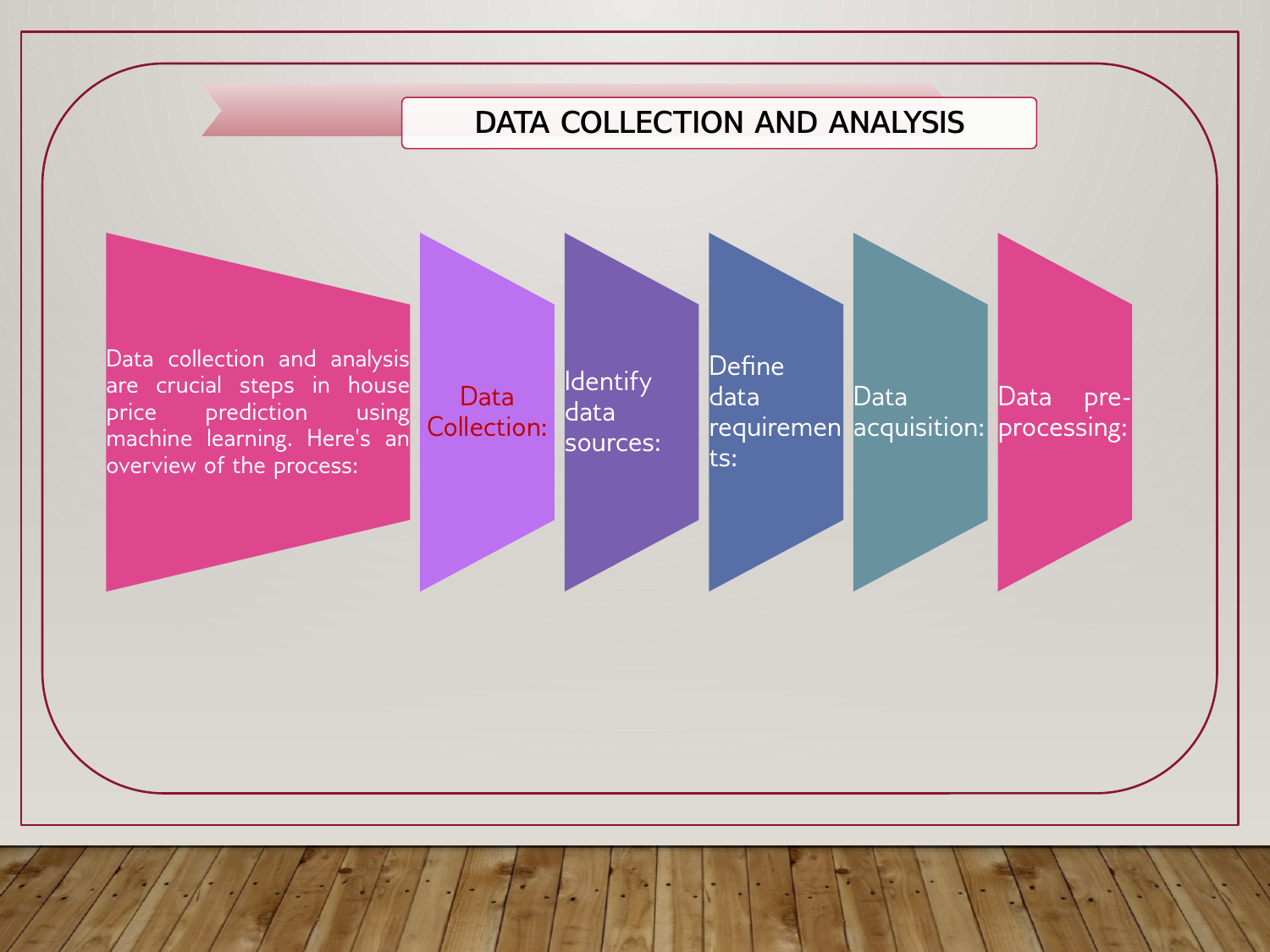

DATA COLLECTION AND ANALYSIS
Data collection and analysis are crucial steps in house price prediction using machine learning. Here's an overview of the process:
Data Collection:
Identify data sources:
Define data requirements:
Data acquisition:
Data pre-processing: